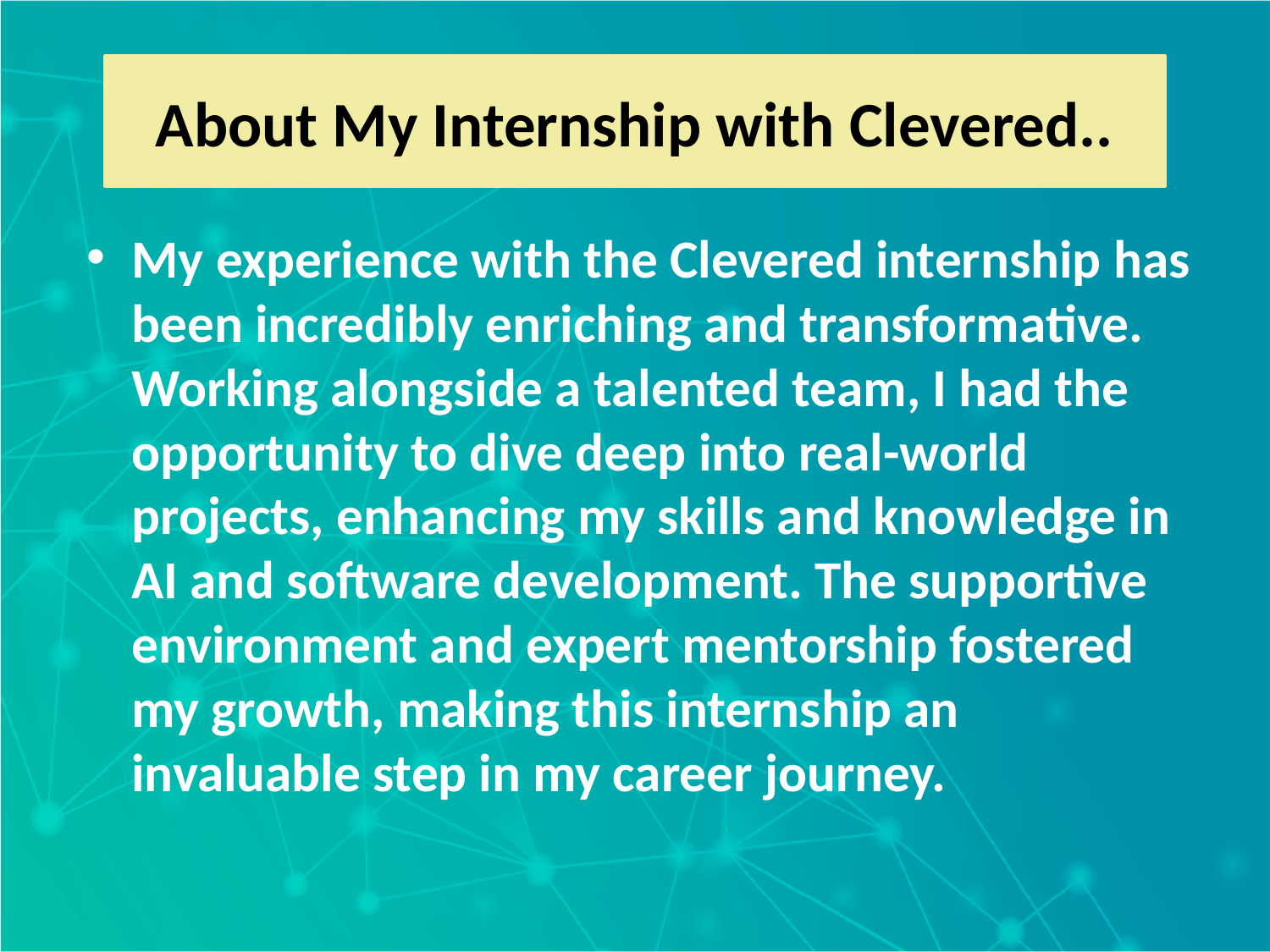

About My Internship with Clevered..
My experience with the Clevered internship has been incredibly enriching and transformative. Working alongside a talented team, I had the opportunity to dive deep into real-world projects, enhancing my skills and knowledge in AI and software development. The supportive environment and expert mentorship fostered my growth, making this internship an invaluable step in my career journey.